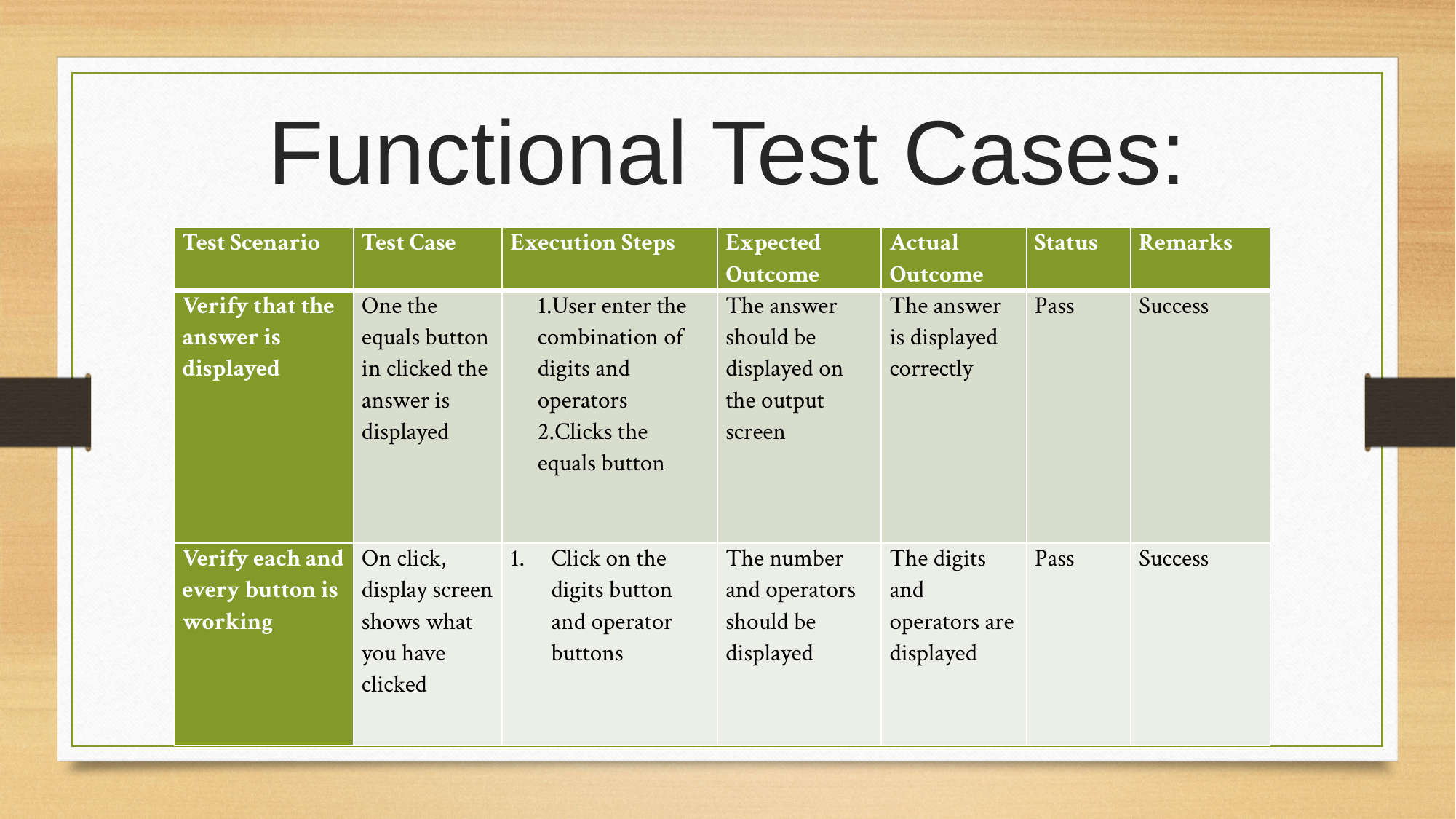

Functional Test Cases:
| Test Scenario | Test Case | Execution Steps | Expected Outcome | Actual Outcome | Status | Remarks |
| --- | --- | --- | --- | --- | --- | --- |
| Verify that the answer is displayed | One the equals button in clicked the answer is displayed | 1.User enter the combination of digits and operators 2.Clicks the equals button | The answer should be displayed on the output screen | The answer is displayed correctly | Pass | Success |
| Verify each and every button is working | On click, display screen shows what you have clicked | Click on the digits button and operator buttons | The number and operators should be displayed | The digits and operators are displayed | Pass | Success |